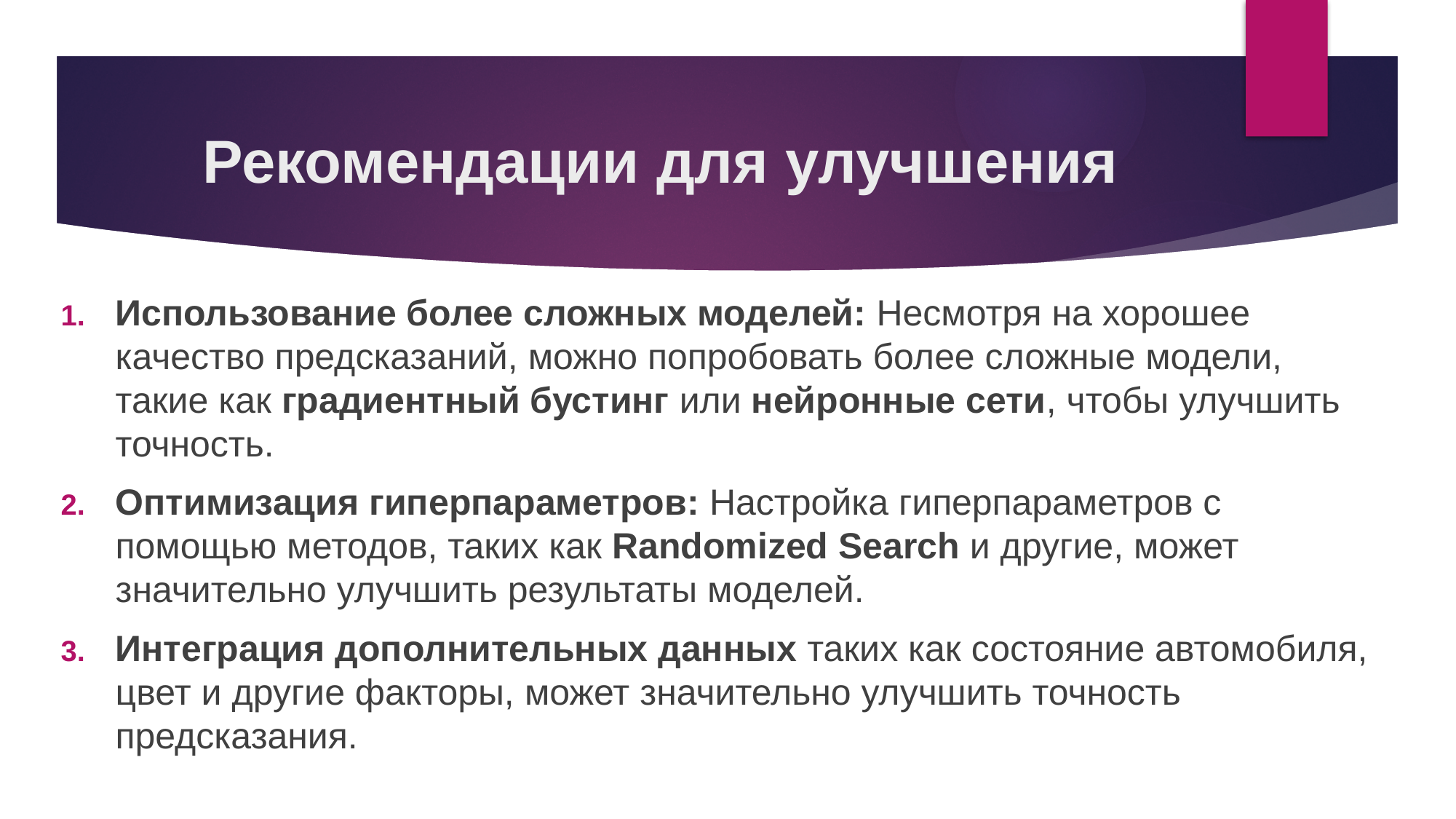

# Рекомендации для улучшения
Использование более сложных моделей: Несмотря на хорошее качество предсказаний, можно попробовать более сложные модели, такие как градиентный бустинг или нейронные сети, чтобы улучшить точность.
Оптимизация гиперпараметров: Настройка гиперпараметров с помощью методов, таких как Randomized Search и другие, может значительно улучшить результаты моделей.
Интеграция дополнительных данных таких как состояние автомобиля, цвет и другие факторы, может значительно улучшить точность предсказания.